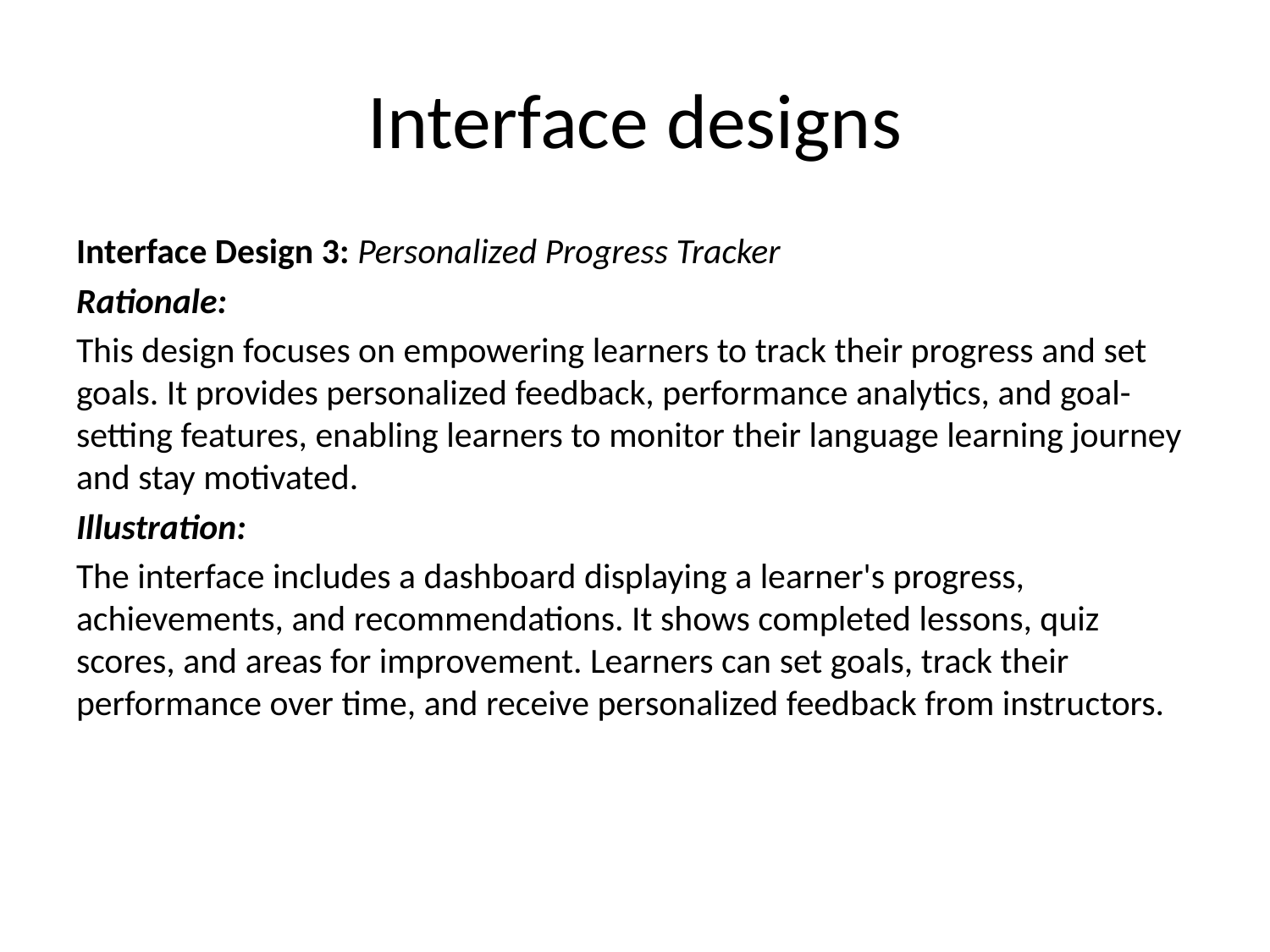

# Interface designs
Interface Design 3: Personalized Progress Tracker
Rationale:
This design focuses on empowering learners to track their progress and set goals. It provides personalized feedback, performance analytics, and goal-setting features, enabling learners to monitor their language learning journey and stay motivated.
Illustration:
The interface includes a dashboard displaying a learner's progress, achievements, and recommendations. It shows completed lessons, quiz scores, and areas for improvement. Learners can set goals, track their performance over time, and receive personalized feedback from instructors.